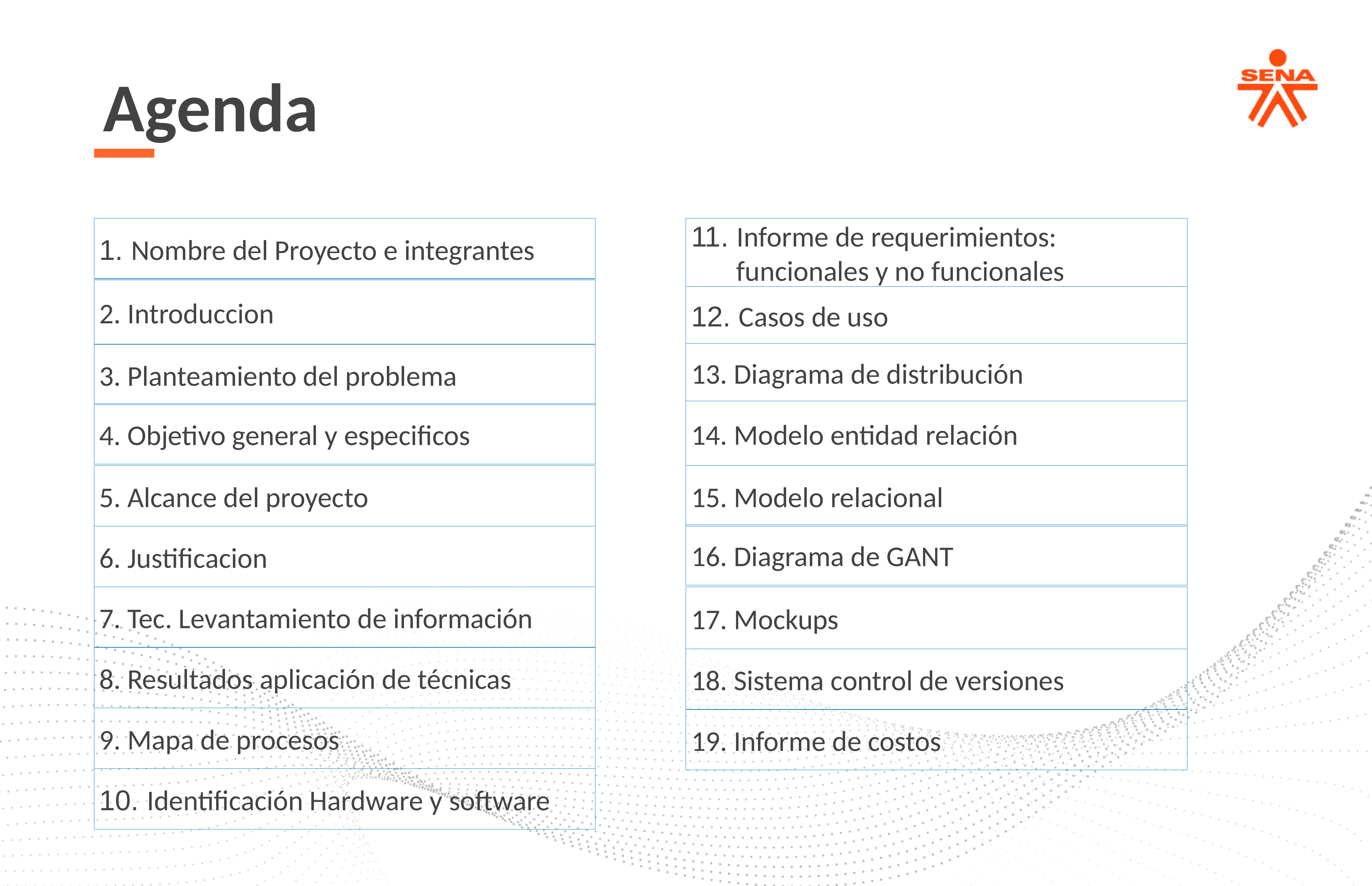

Agenda

11. Informe de requerimientos:
       funcionales y no funcionales
1. Nombre del Proyecto e integrantes
2. Introduccion
12. Casos de uso
13. Diagrama de distribución
3. Planteamiento del problema
14. Modelo entidad relación
4. Objetivo general y especificos
5. Alcance del proyecto
15. Modelo relacional
16. Diagrama de GANT
6. Justificacion
7. Tec. Levantamiento de información
17. Mockups
8. Resultados aplicación de técnicas
18. Sistema control de versiones
9. Mapa de procesos
19. Informe de costos
10. Identificación Hardware y software